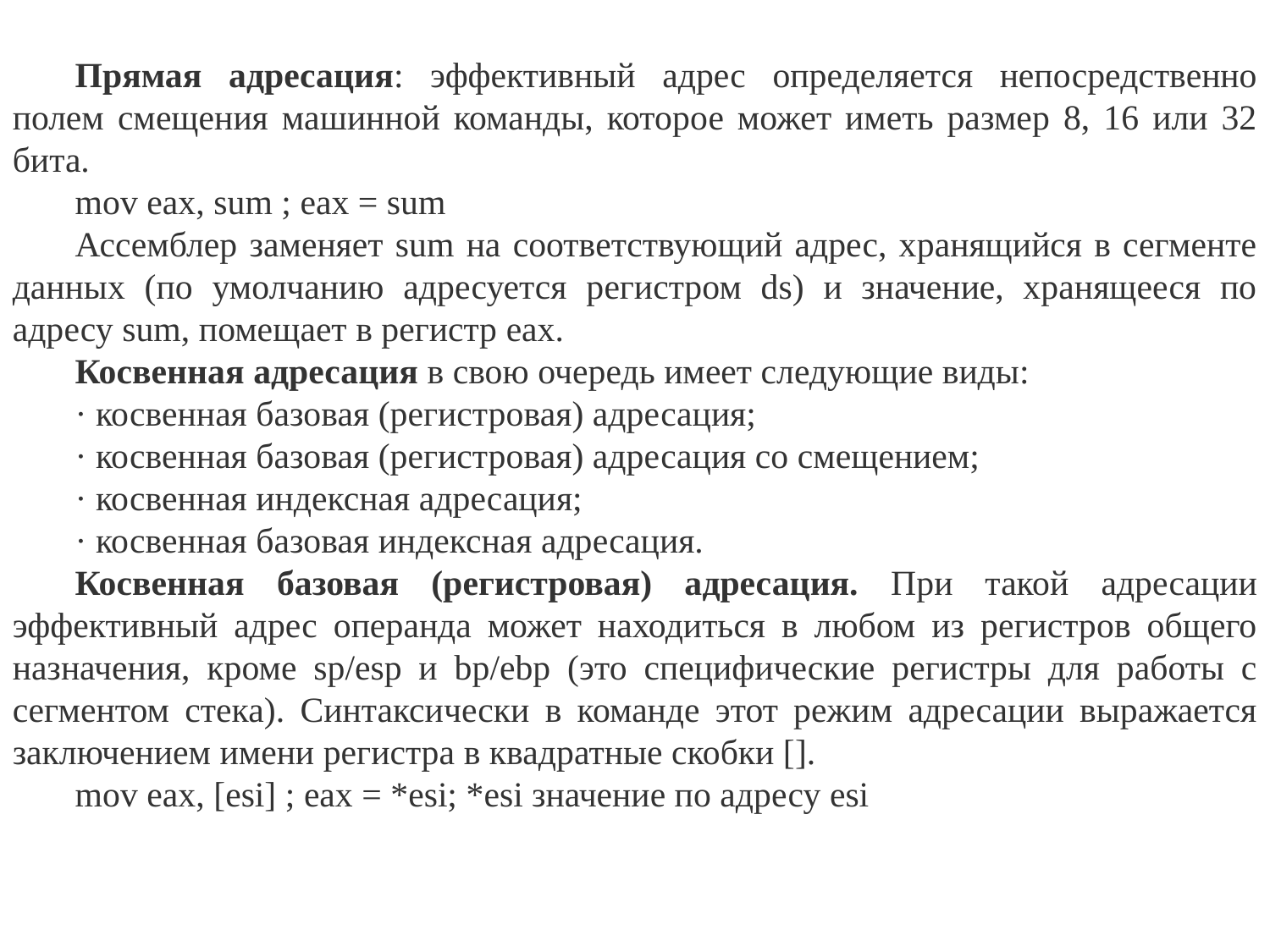

Прямая адресация: эффективный адрес определяется непосредственно полем смещения машинной команды, которое может иметь размер 8, 16 или 32 бита.
mov eax, sum ; eax = sum
Ассемблер заменяет sum на соответствующий адрес, хранящийся в сегменте данных (по умолчанию адресуется регистром ds) и значение, хранящееся по адресу sum, помещает в регистр eax.
Косвенная адресация в свою очередь имеет следующие виды:
· косвенная базовая (регистровая) адресация;
· косвенная базовая (регистровая) адресация со смещением;
· косвенная индексная адресация;
· косвенная базовая индексная адресация.
Косвенная базовая (регистровая) адресация. При такой адресации эффективный адрес операнда может находиться в любом из регистров общего назначения, кроме sp/esp и bp/ebp (это специфические регистры для работы с сегментом стека). Синтаксически в команде этот режим адресации выражается заключением имени регистра в квадратные скобки [].
mov eax, [esi] ; eax = *esi; *esi значение по адресу esi